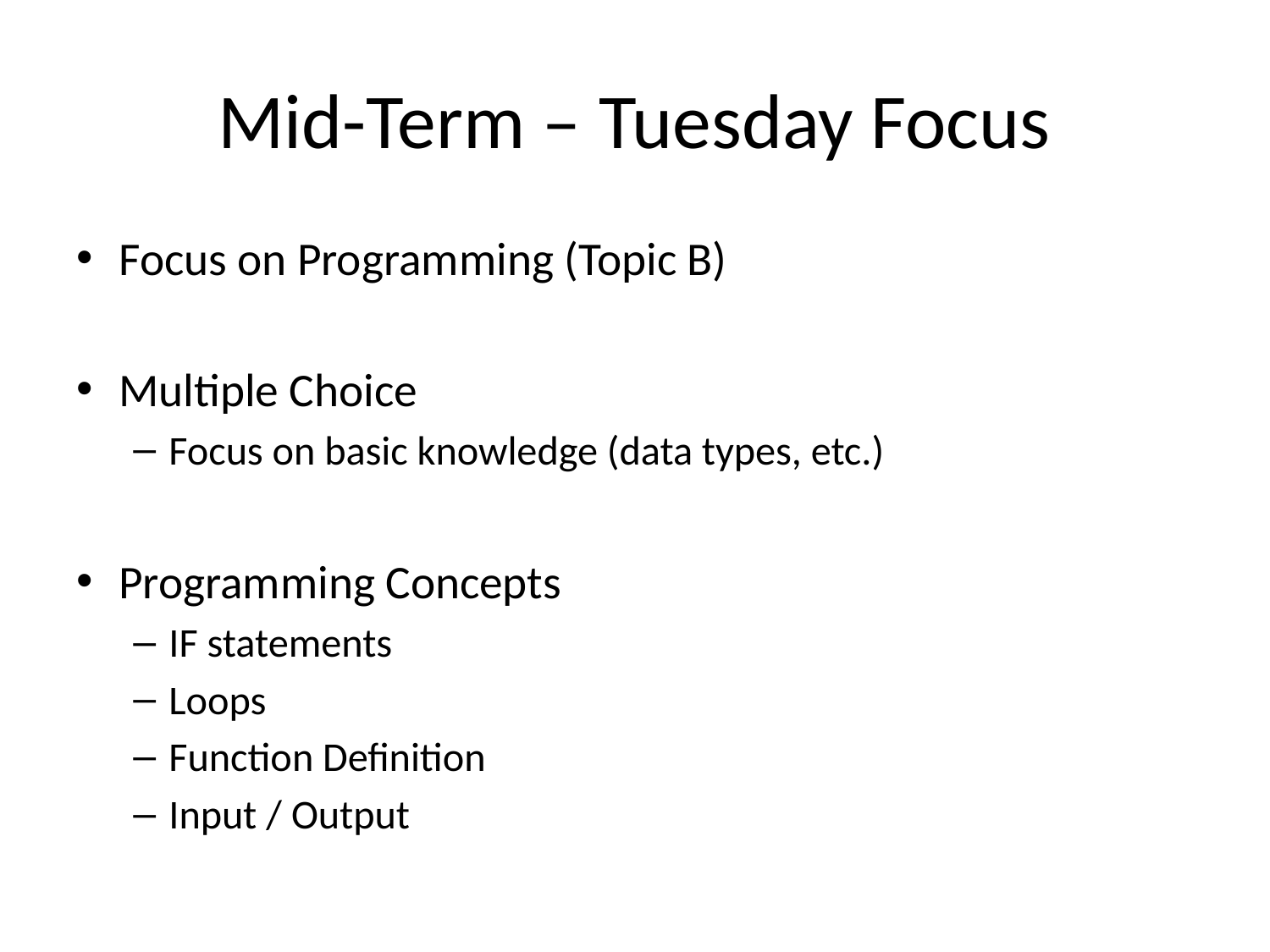

# Mid-Term – Tuesday Focus
Focus on Programming (Topic B)

Multiple Choice
Focus on basic knowledge (data types, etc.)

Programming Concepts
IF statements
Loops
Function Definition
Input / Output